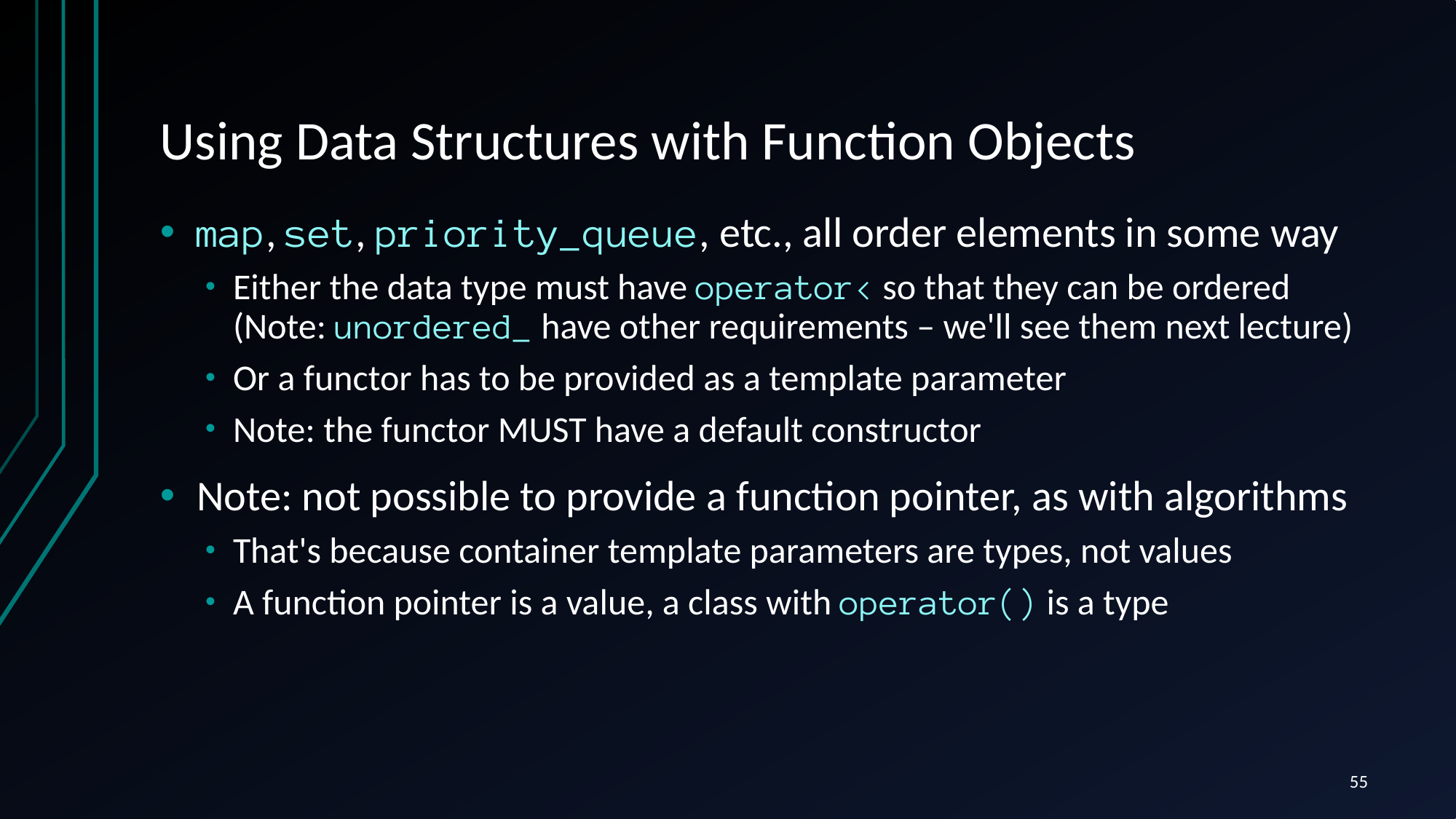

# Using Data Structures with Function Objects
map, set, priority_queue, etc., all order elements in some way
Either the data type must have operator< so that they can be ordered
(Note: unordered_ have other requirements – we'll see them next lecture)
Or a functor has to be provided as a template parameter
Note: the functor MUST have a default constructor
Note: not possible to provide a function pointer, as with algorithms
That's because container template parameters are types, not values
A function pointer is a value, a class with operator() is a type
55